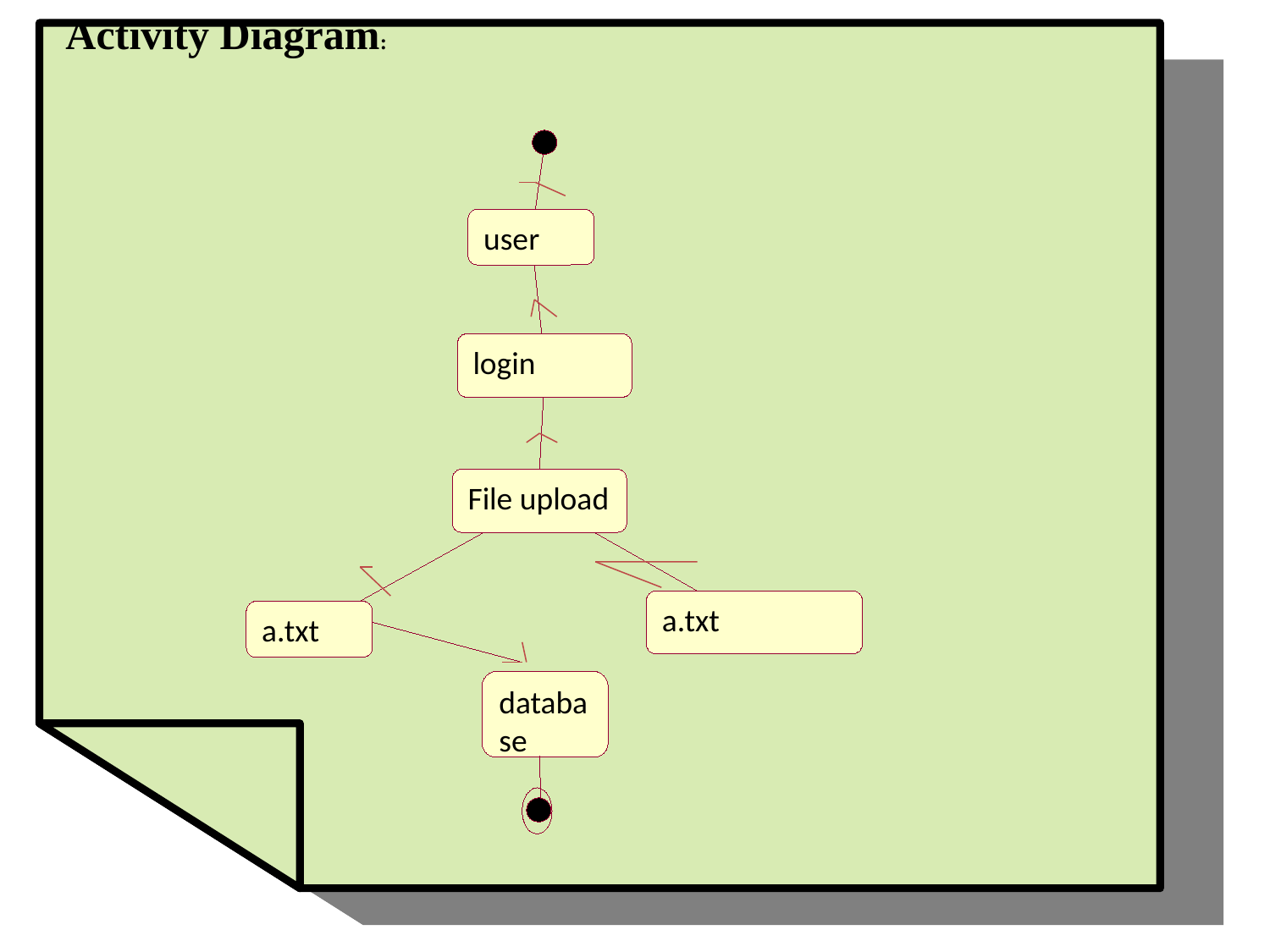

Activity Diagram:

user

login

File upload

a.txt
a.txt

database